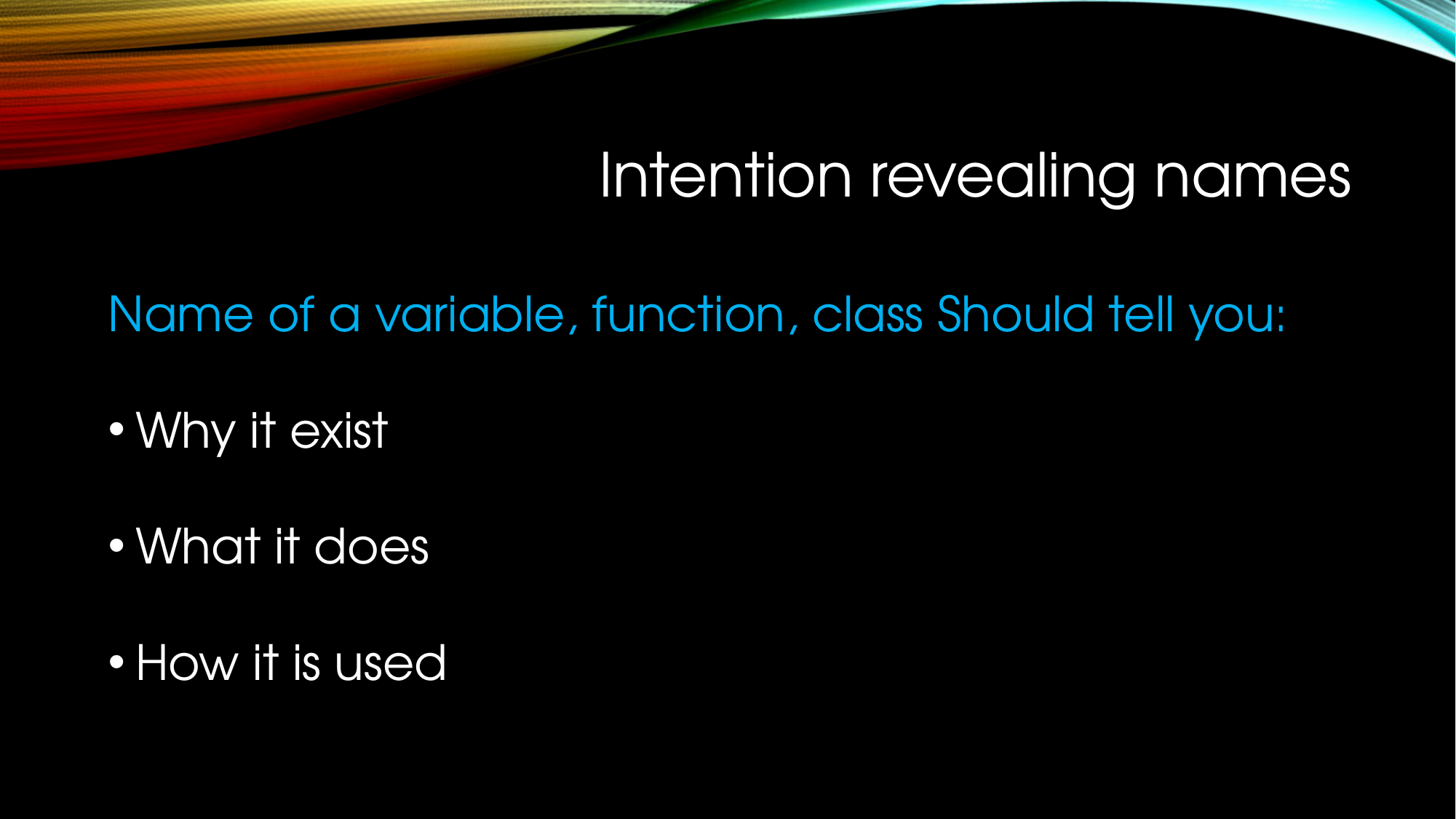

# Intention revealing names
Name of a variable, function, class Should tell you:

Why it exist

What it does

How it is used